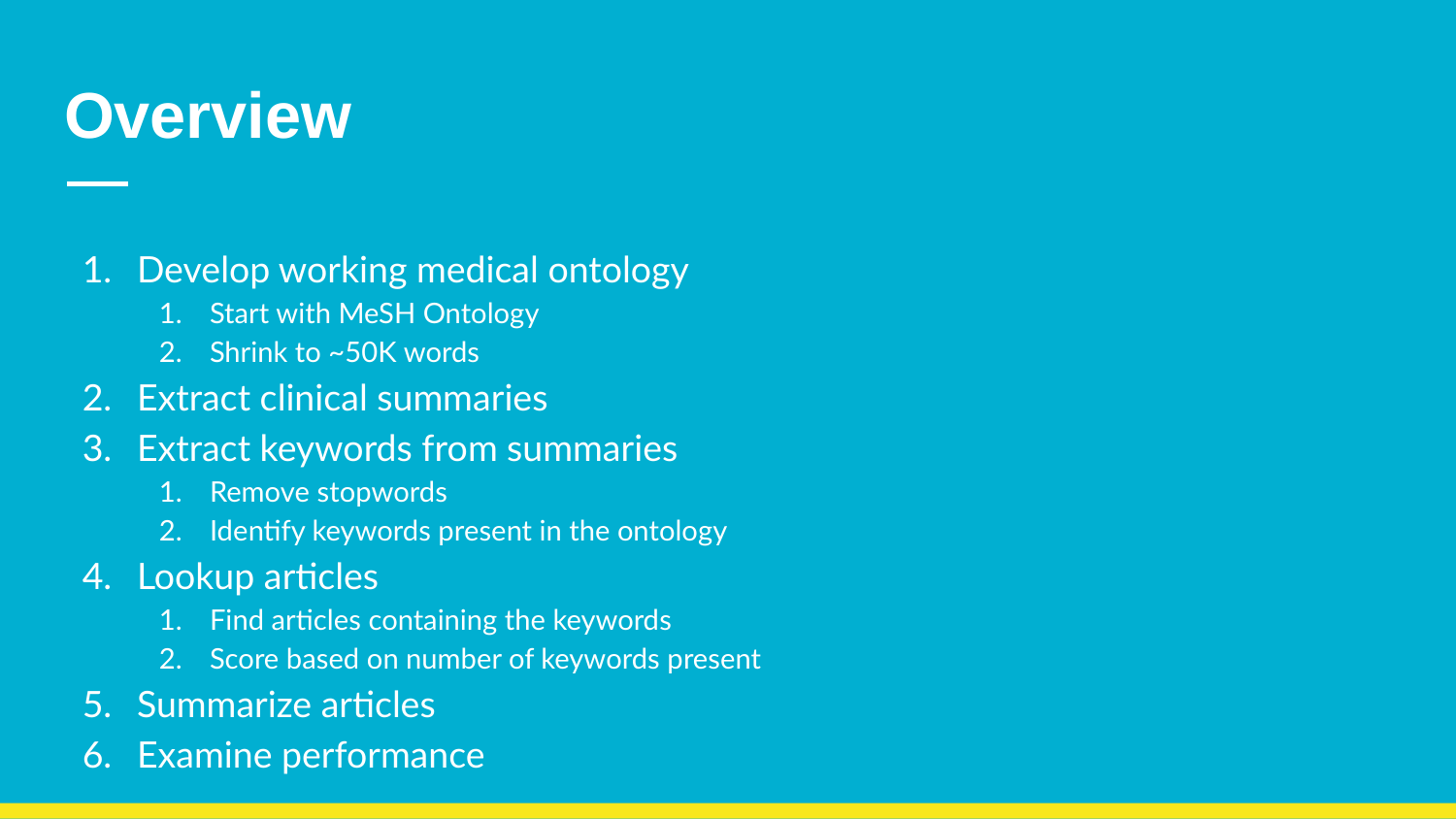

# Overview
Develop working medical ontology
Start with MeSH Ontology
Shrink to ~50K words
Extract clinical summaries
Extract keywords from summaries
Remove stopwords
Identify keywords present in the ontology
Lookup articles
Find articles containing the keywords
Score based on number of keywords present
Summarize articles
Examine performance